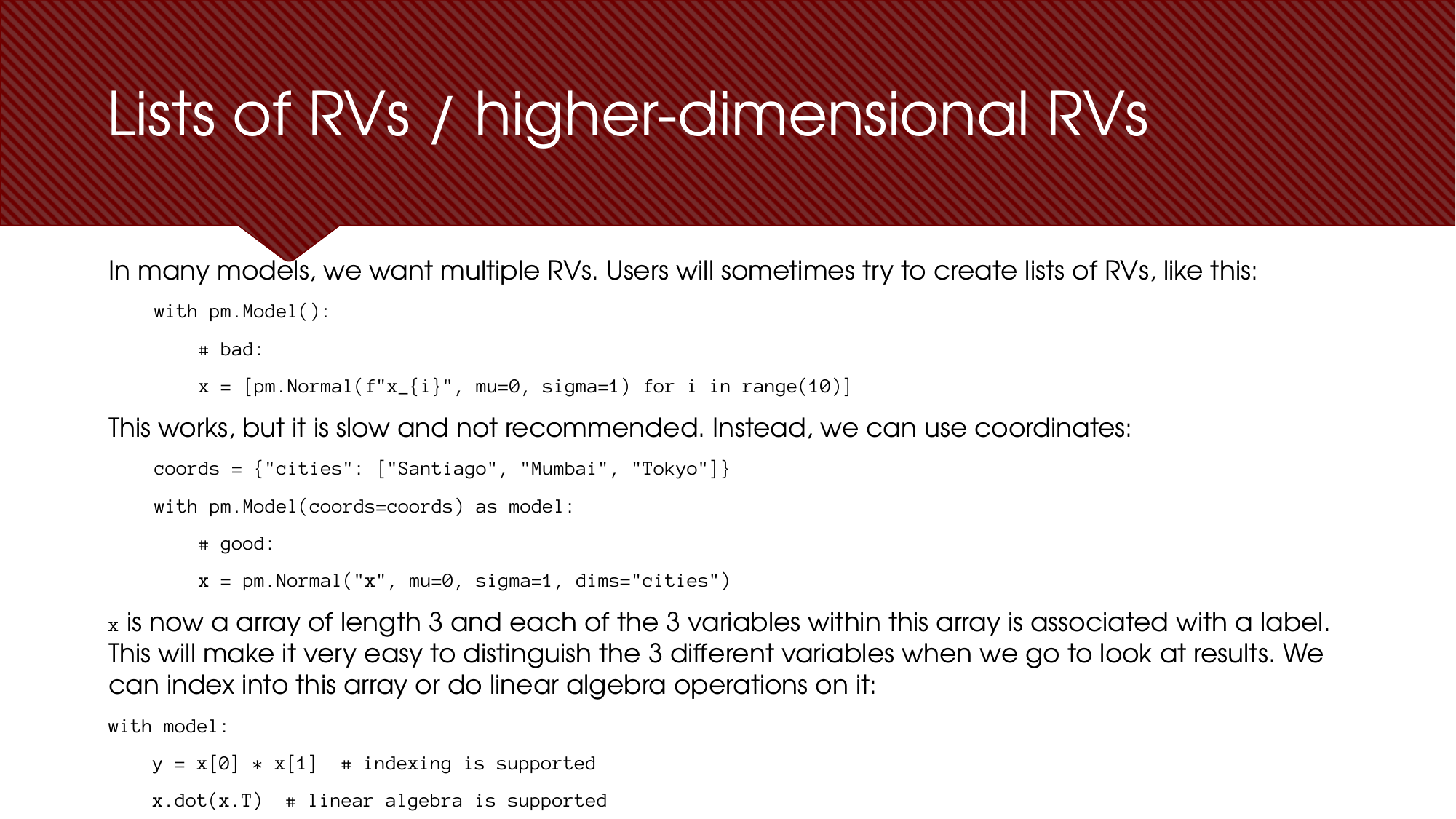

# Lists of RVs / higher-dimensional RVs
In many models, we want multiple RVs. Users will sometimes try to create lists of RVs, like this:
with pm.Model():
    # bad:
    x = [pm.Normal(f"x_{i}", mu=0, sigma=1) for i in range(10)]
This works, but it is slow and not recommended. Instead, we can use coordinates:
coords = {"cities": ["Santiago", "Mumbai", "Tokyo"]}
with pm.Model(coords=coords) as model:
    # good:
    x = pm.Normal("x", mu=0, sigma=1, dims="cities")
x is now a array of length 3 and each of the 3 variables within this array is associated with a label. This will make it very easy to distinguish the 3 different variables when we go to look at results. We can index into this array or do linear algebra operations on it:
with model:
    y = x[0] * x[1]  # indexing is supported
    x.dot(x.T)  # linear algebra is supported